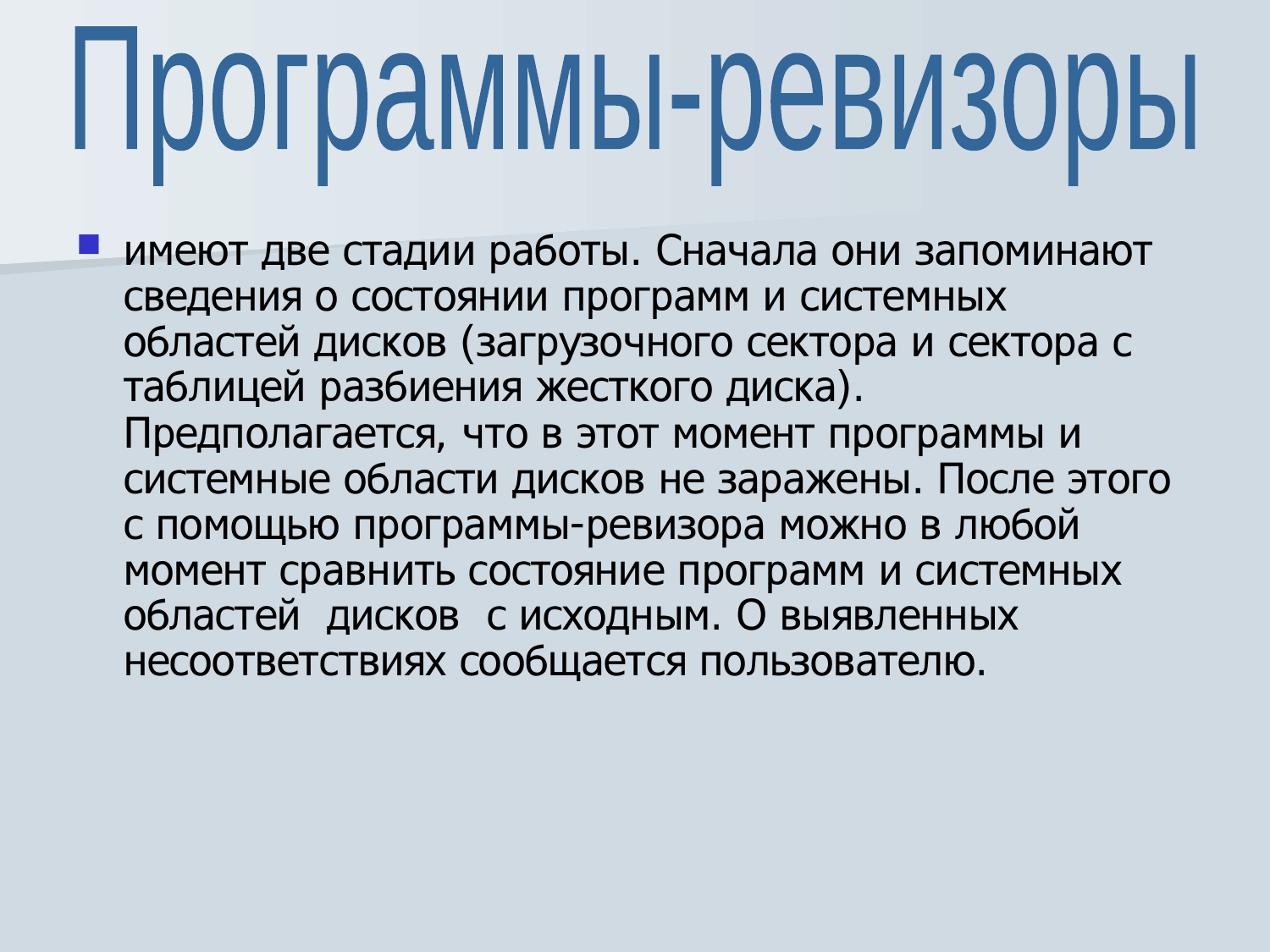

Программы-ревизоры
имеют две стадии работы. Сначала они запоминают сведения о состоянии программ и системных областей дисков (загрузочного сектора и сектора с таблицей разбиения жесткого диска). Предполагается, что в этот момент программы и системные области дисков не заражены. После этого с помощью программы-ревизора можно в любой момент сравнить состояние программ и системных областей  дисков  с исходным. О выявленных несоответствиях сообщается пользователю.